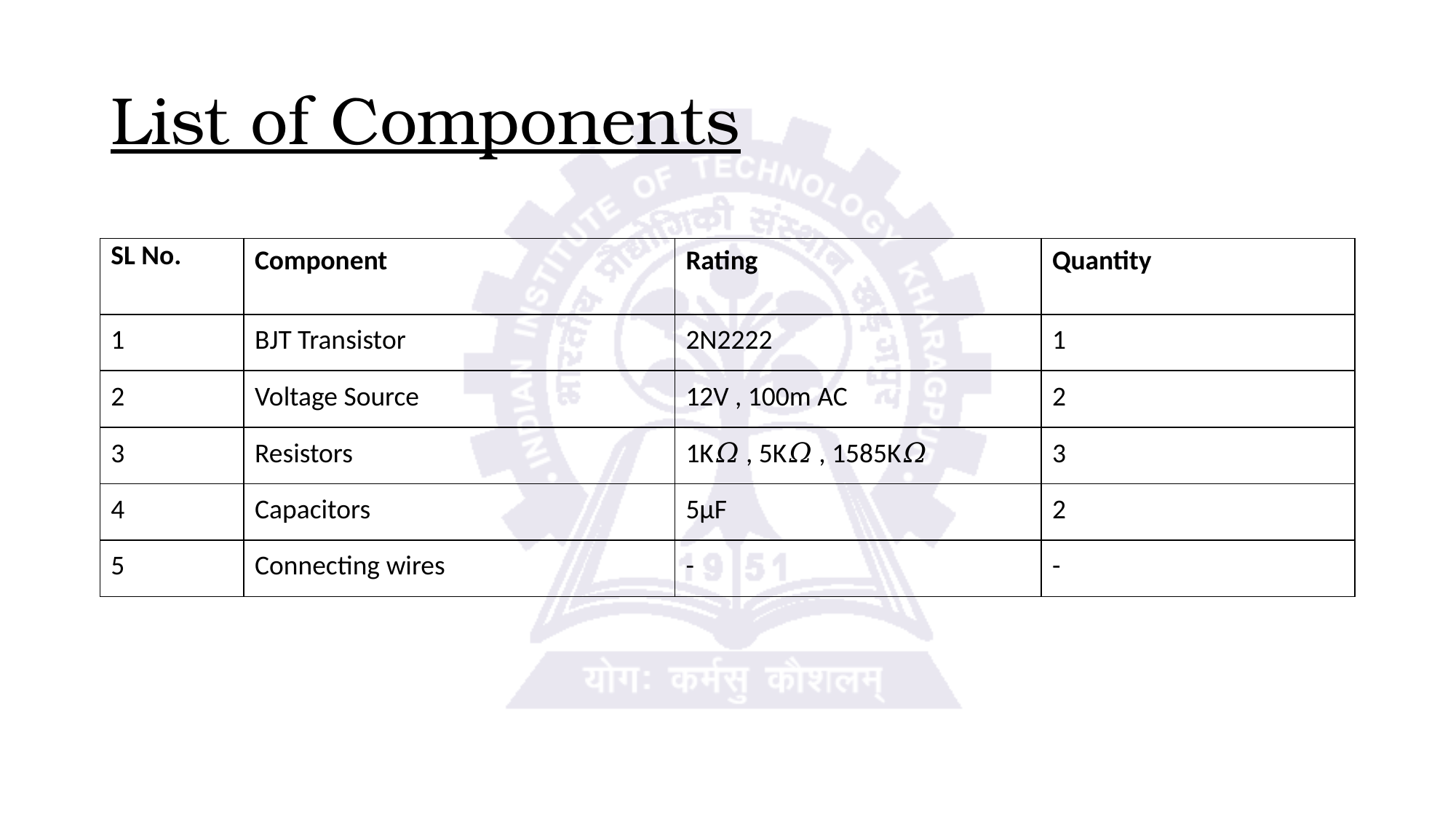

# List of Components
| SL No. | Component | Rating | Quantity |
| --- | --- | --- | --- |
| 1 | BJT Transistor | 2N2222 | 1 |
| 2 | Voltage Source | 12V , 100m AC | 2 |
| 3 | Resistors | 1K𝛺 , 5K𝛺 , 1585K𝛺 | 3 |
| 4 | Capacitors | 5µF | 2 |
| 5 | Connecting wires | - | - |